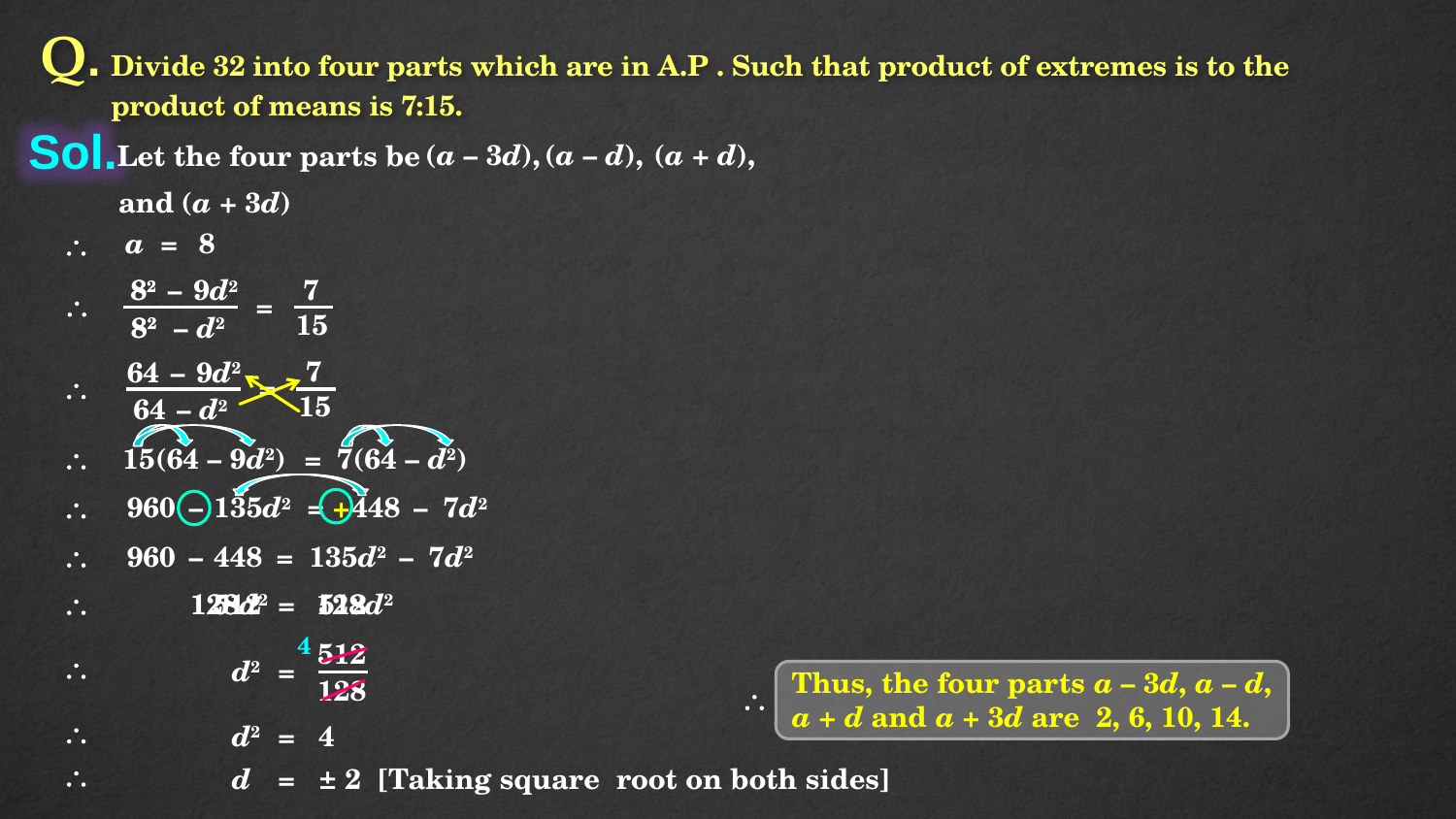

Q. Divide 32 into four parts which are in A.P . Such that product of extremes is to the
         product of means is 7:15.
Sol.
(a – 3d),
(a – d),
(a + d),
Let the four parts be
and
(a + 3d)
a  =
8
∴
7
15
82
–
9d2
=
∴
82
–
d2
82
82
7
15
64
–
9d2
=
∴

64
–
d2

∴
15
(64 – 9d2)
=
7
(64 – d2)
∴
960
–
135d2
=
448
–
7d2
+

∴
960
–
448
=
135d2
–
7d2
128
∴
128d2
512
=
128d2
512
4
512
∴
d2
=
Thus, the four parts a – 3d, a – d,
a + d and a + 3d are  2, 6, 10, 14.

128
∴
∴
d2
=
4
∴
d
=
±
2
[Taking square  root on both sides]